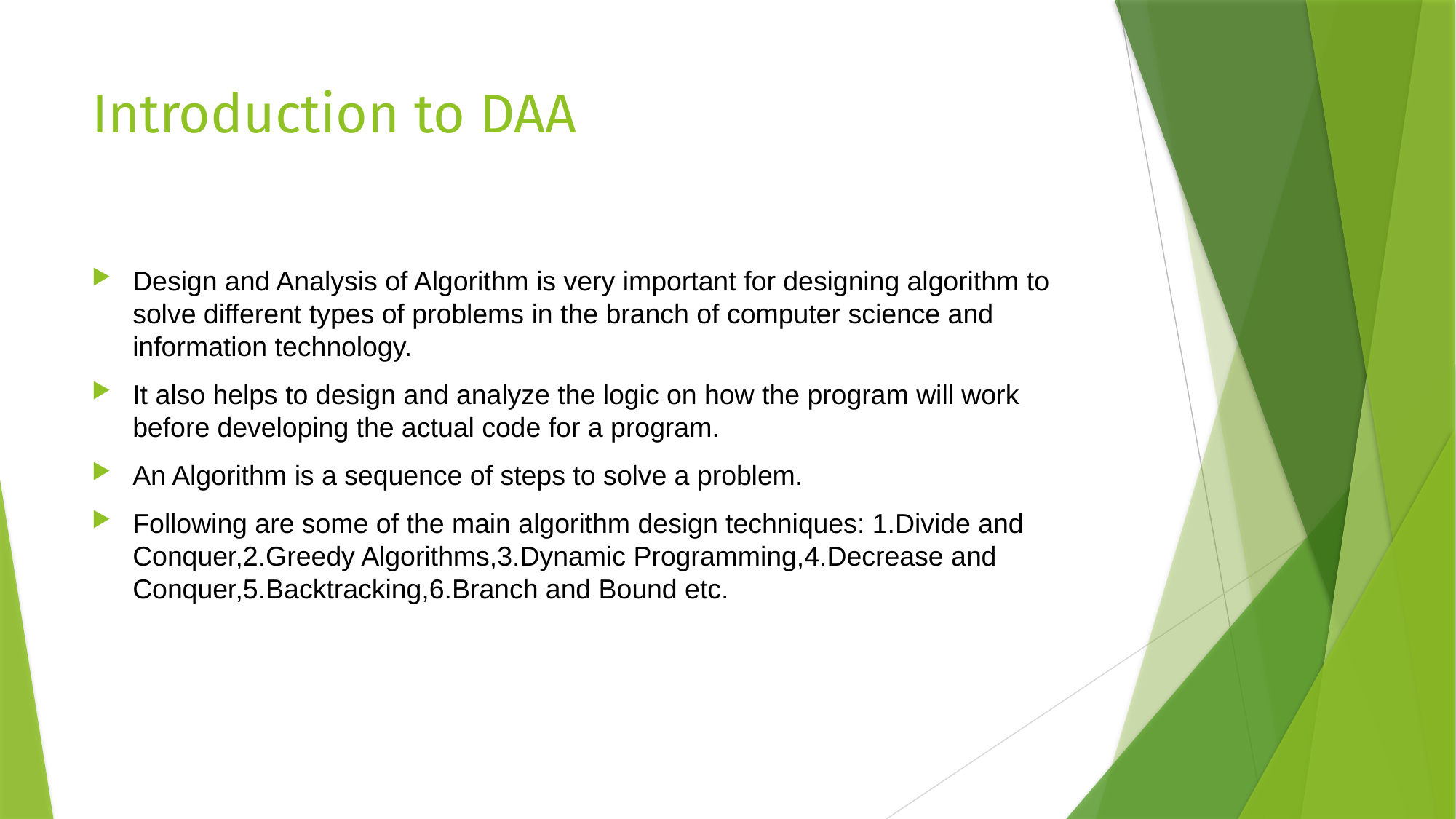

# Introduction to DAA
Design and Analysis of Algorithm is very important for designing algorithm to solve different types of problems in the branch of computer science and information technology.
It also helps to design and analyze the logic on how the program will work before developing the actual code for a program.
An Algorithm is a sequence of steps to solve a problem.
Following are some of the main algorithm design techniques: 1.Divide and Conquer,2.Greedy Algorithms,3.Dynamic Programming,4.Decrease and Conquer,5.Backtracking,6.Branch and Bound etc.